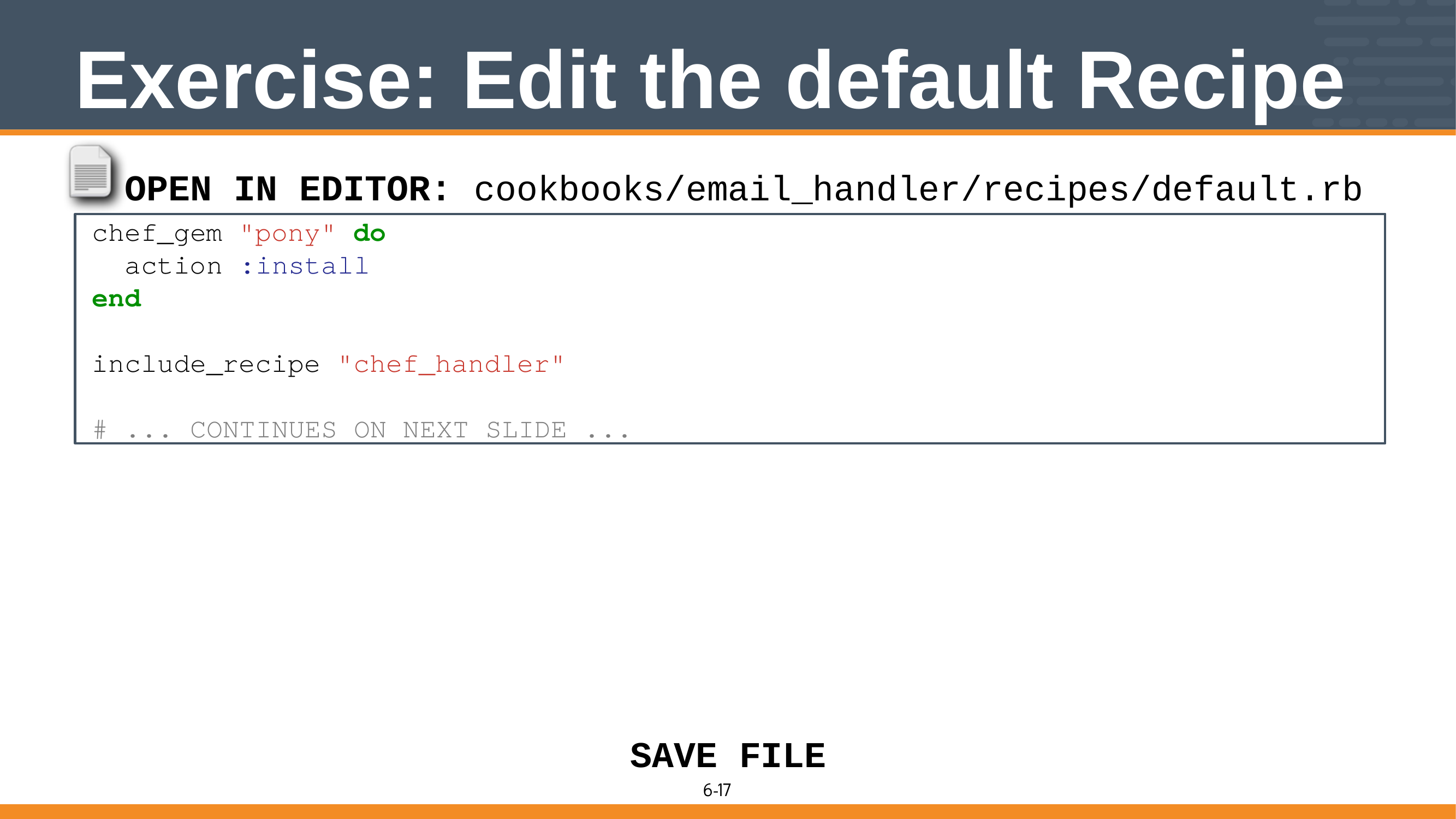

# Exercise: Edit the default Recipe

OPEN IN EDITOR: cookbooks/email_handler/recipes/default.rb

chef_gem "pony" do
  action :install
end

include_recipe "chef_handler"

# ... CONTINUES ON NEXT SLIDE ...
SAVE FILE
17